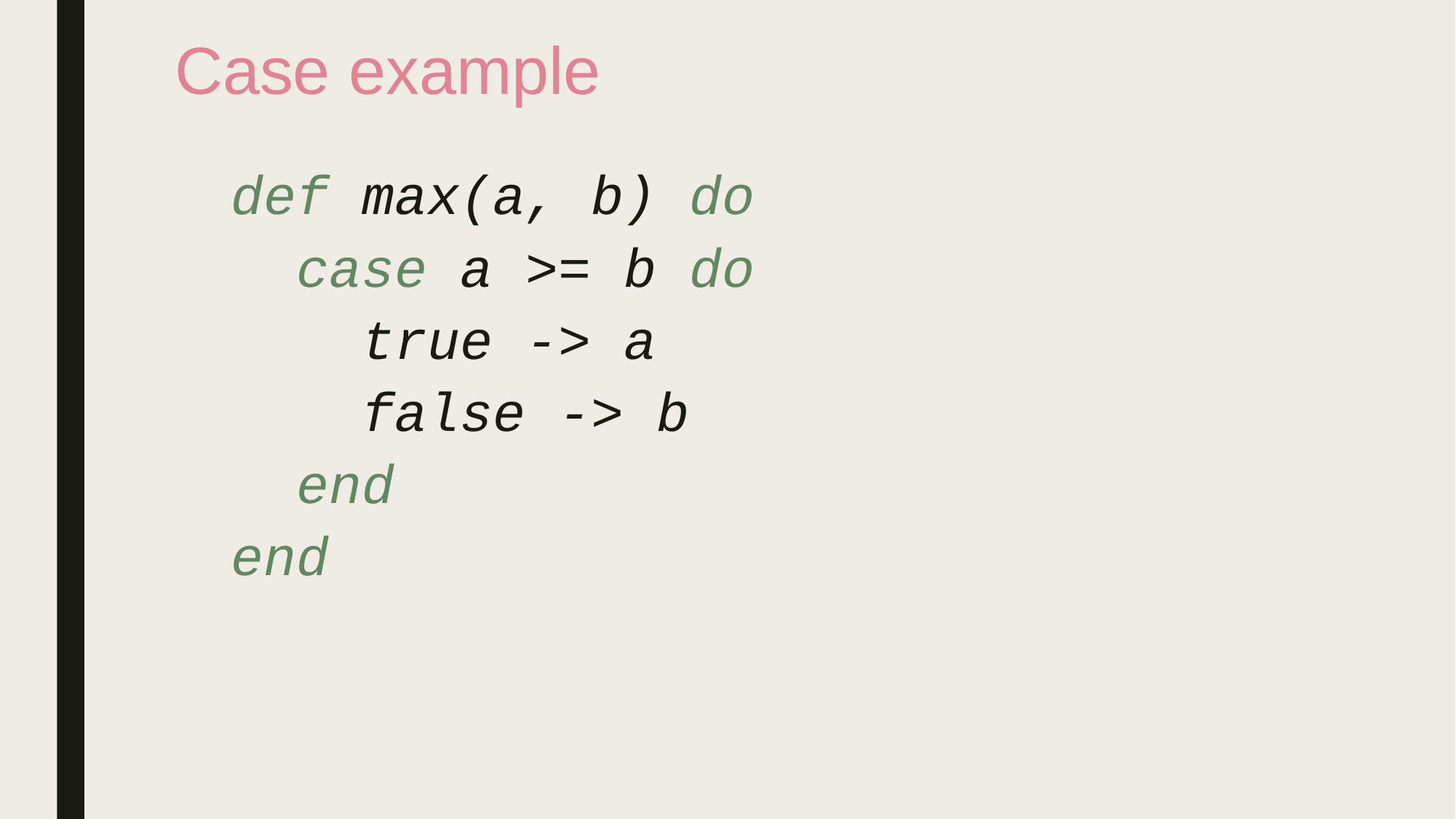

# Case example
def max(a, b) do
  case a >= b do
    true -> a
    false -> b
  end
end